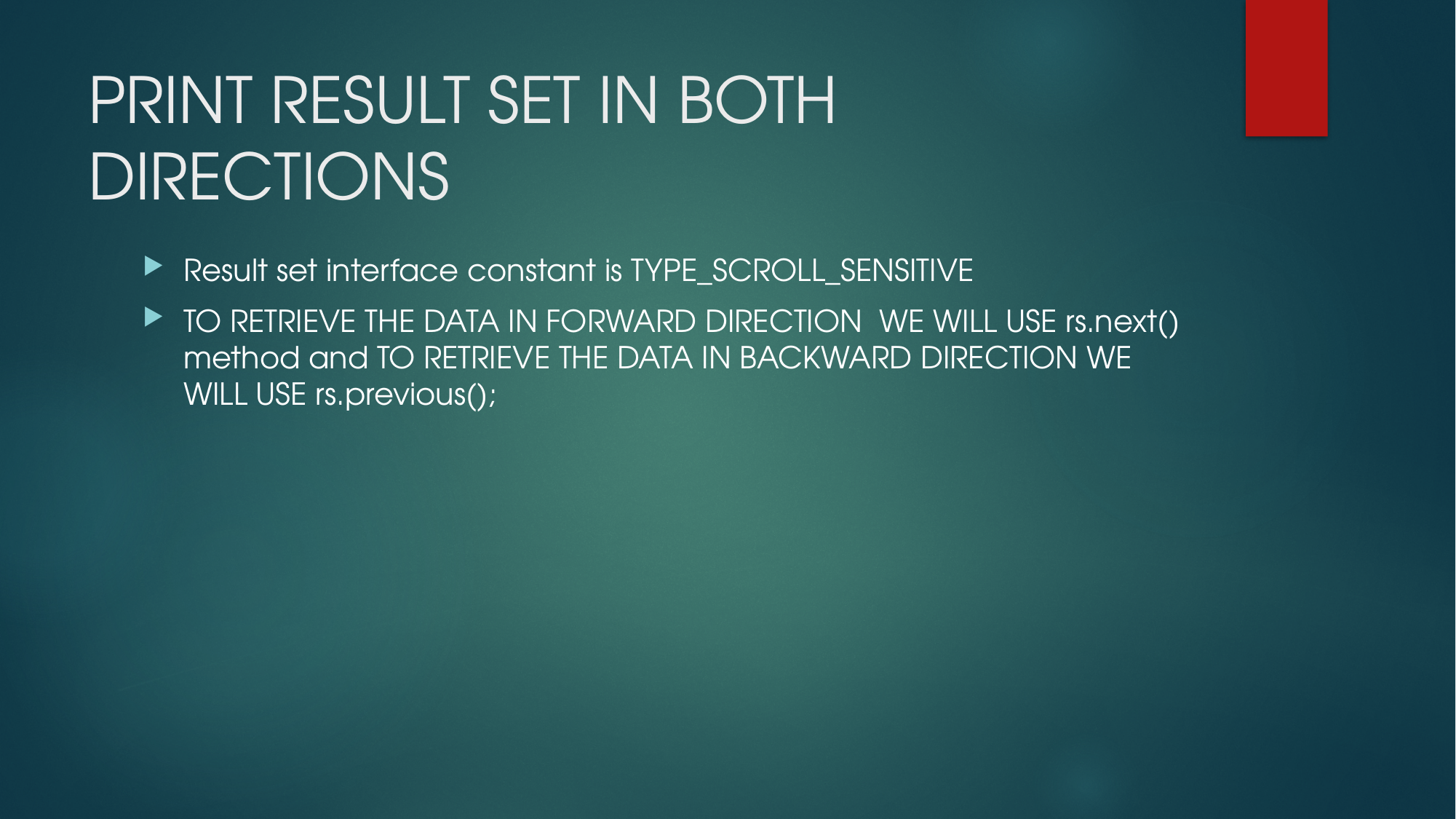

# PRINT RESULT SET IN BOTH DIRECTIONS
Result set interface constant is TYPE_SCROLL_SENSITIVE
TO RETRIEVE THE DATA IN FORWARD DIRECTION  WE WILL USE rs.next() method and TO RETRIEVE THE DATA IN BACKWARD DIRECTION WE WILL USE rs.previous();